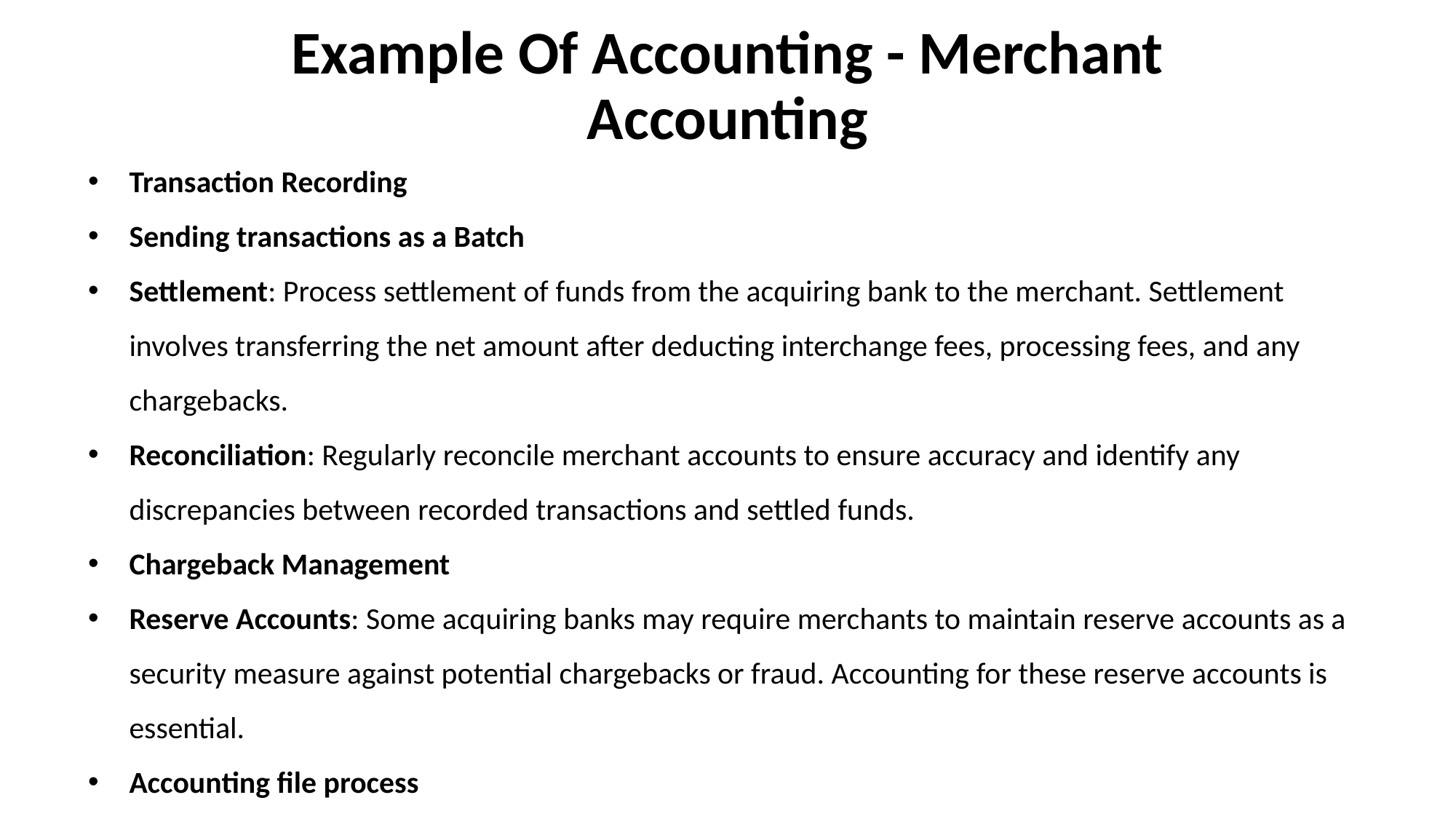

Example Of Accounting - Merchant Accounting
Transaction Recording
Sending transactions as a Batch
Settlement: Process settlement of funds from the acquiring bank to the merchant. Settlement involves transferring the net amount after deducting interchange fees, processing fees, and any chargebacks.
Reconciliation: Regularly reconcile merchant accounts to ensure accuracy and identify any discrepancies between recorded transactions and settled funds.
Chargeback Management
Reserve Accounts: Some acquiring banks may require merchants to maintain reserve accounts as a security measure against potential chargebacks or fraud. Accounting for these reserve accounts is essential.
Accounting file process